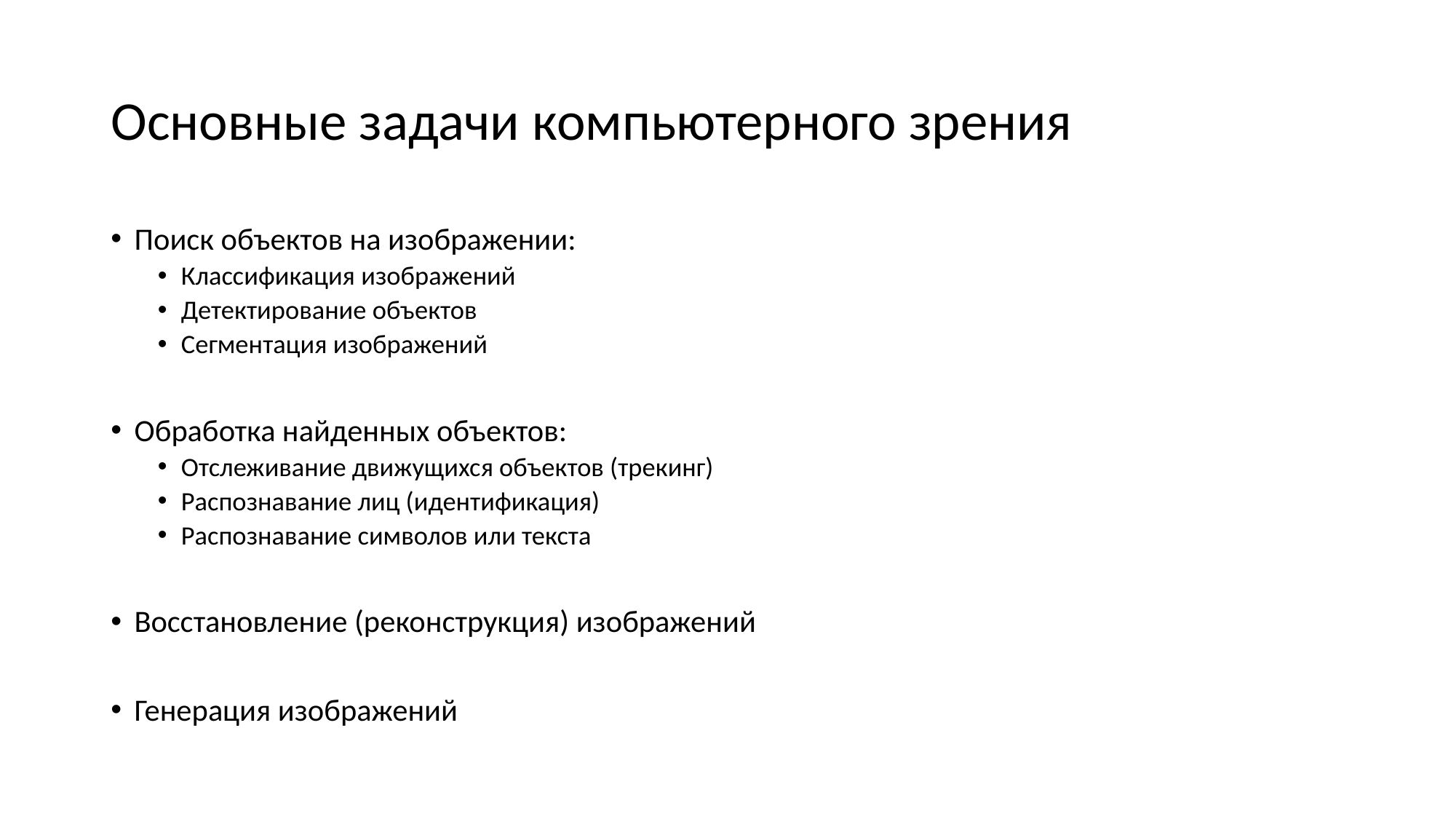

# Основные задачи компьютерного зрения
Поиск объектов на изображении:
Классификация изображений
Детектирование объектов
Сегментация изображений

Обработка найденных объектов:
Отслеживание движущихся объектов (трекинг)
Распознавание лиц (идентификация)
Распознавание символов или текста

Восстановление (реконструкция) изображений

Генерация изображений